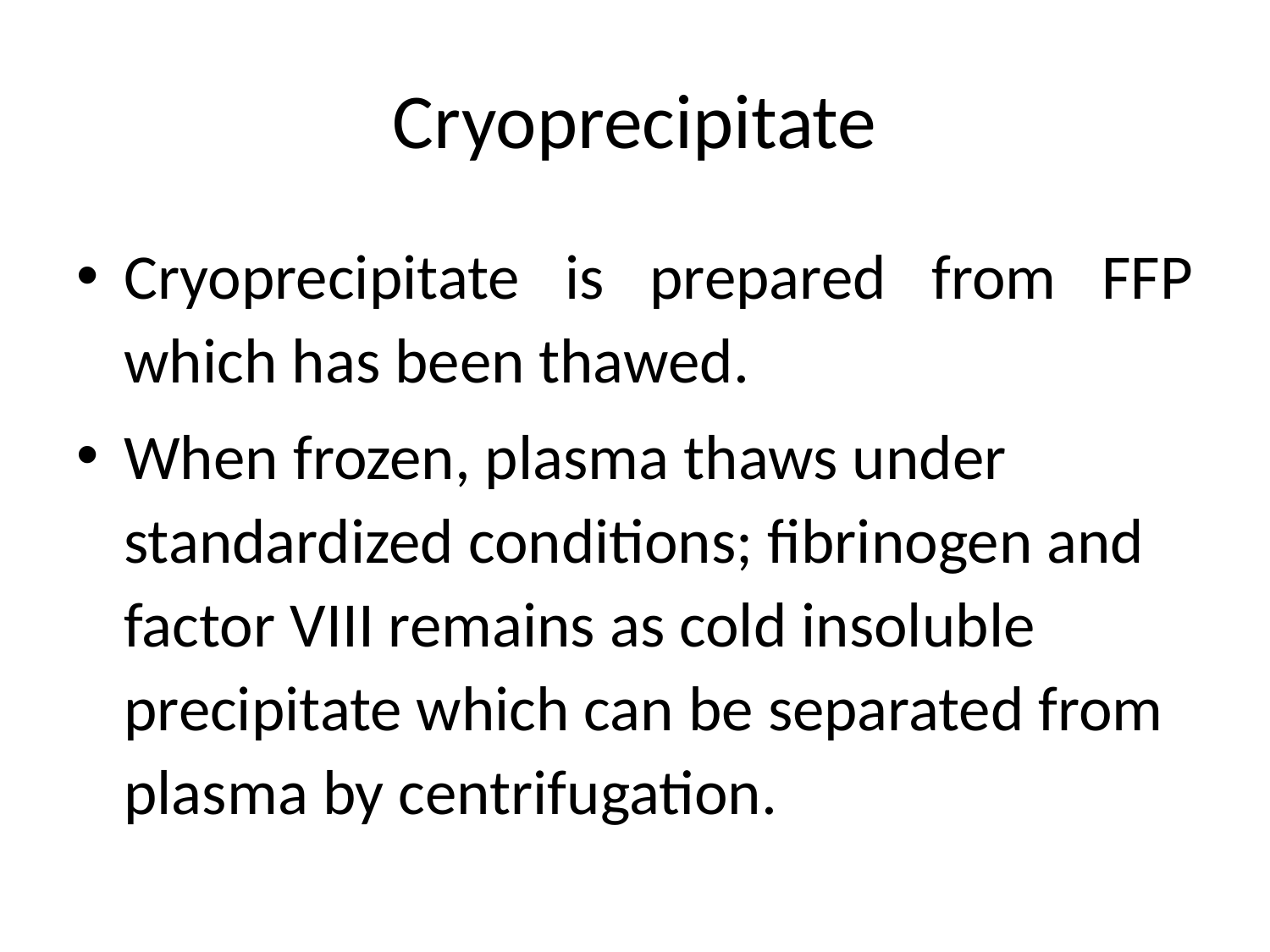

# Cryoprecipitate
Cryoprecipitate is prepared from FFP which has been thawed.
When frozen, plasma thaws under standardized conditions; fibrinogen and factor VIII remains as cold insoluble precipitate which can be separated from plasma by centrifugation.